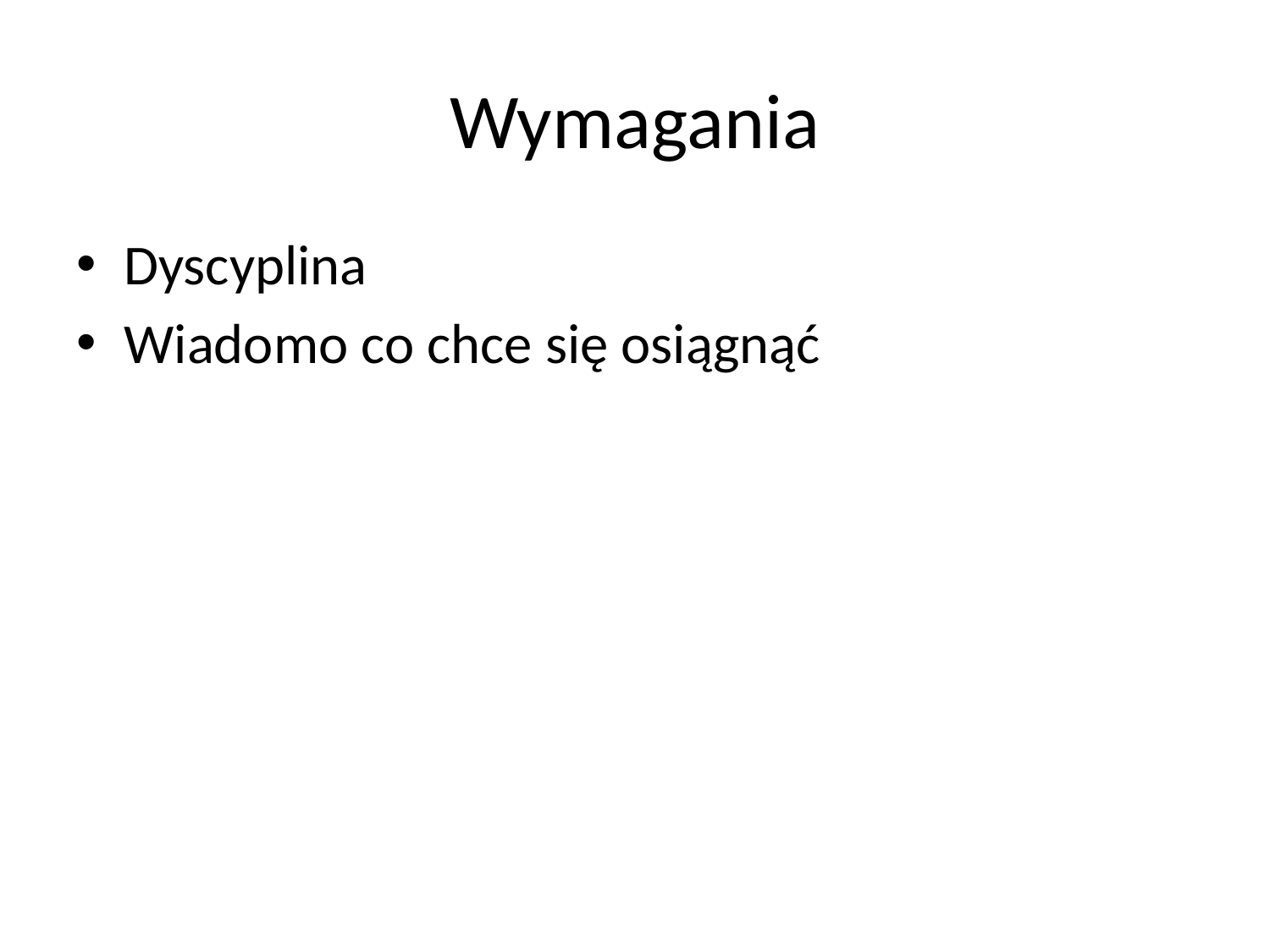

# Wymagania
Dyscyplina
Wiadomo co chce się osiągnąć